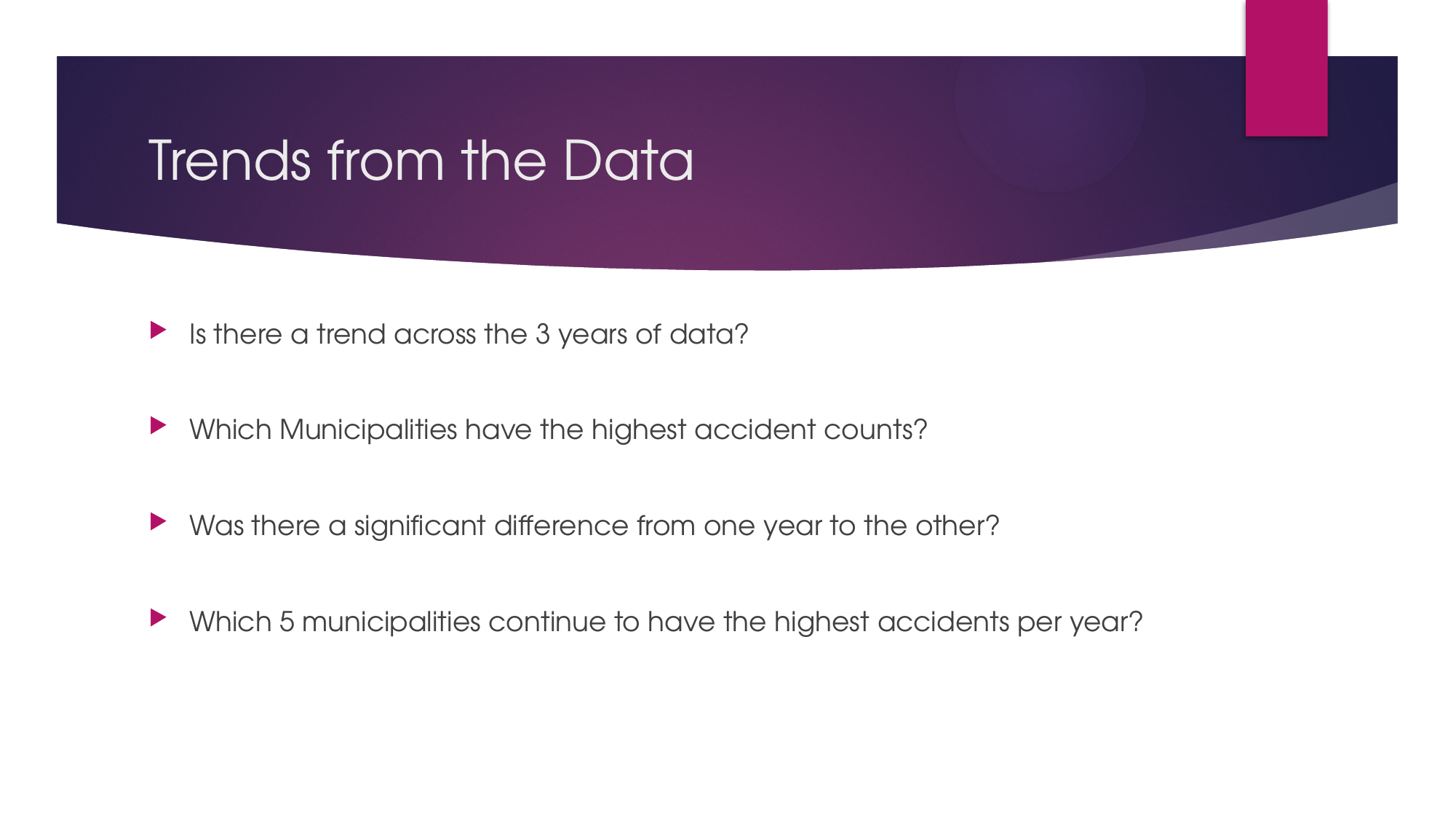

# Trends from the Data
Is there a trend across the 3 years of data?

Which Municipalities have the highest accident counts?

Was there a significant difference from one year to the other?

Which 5 municipalities continue to have the highest accidents per year?